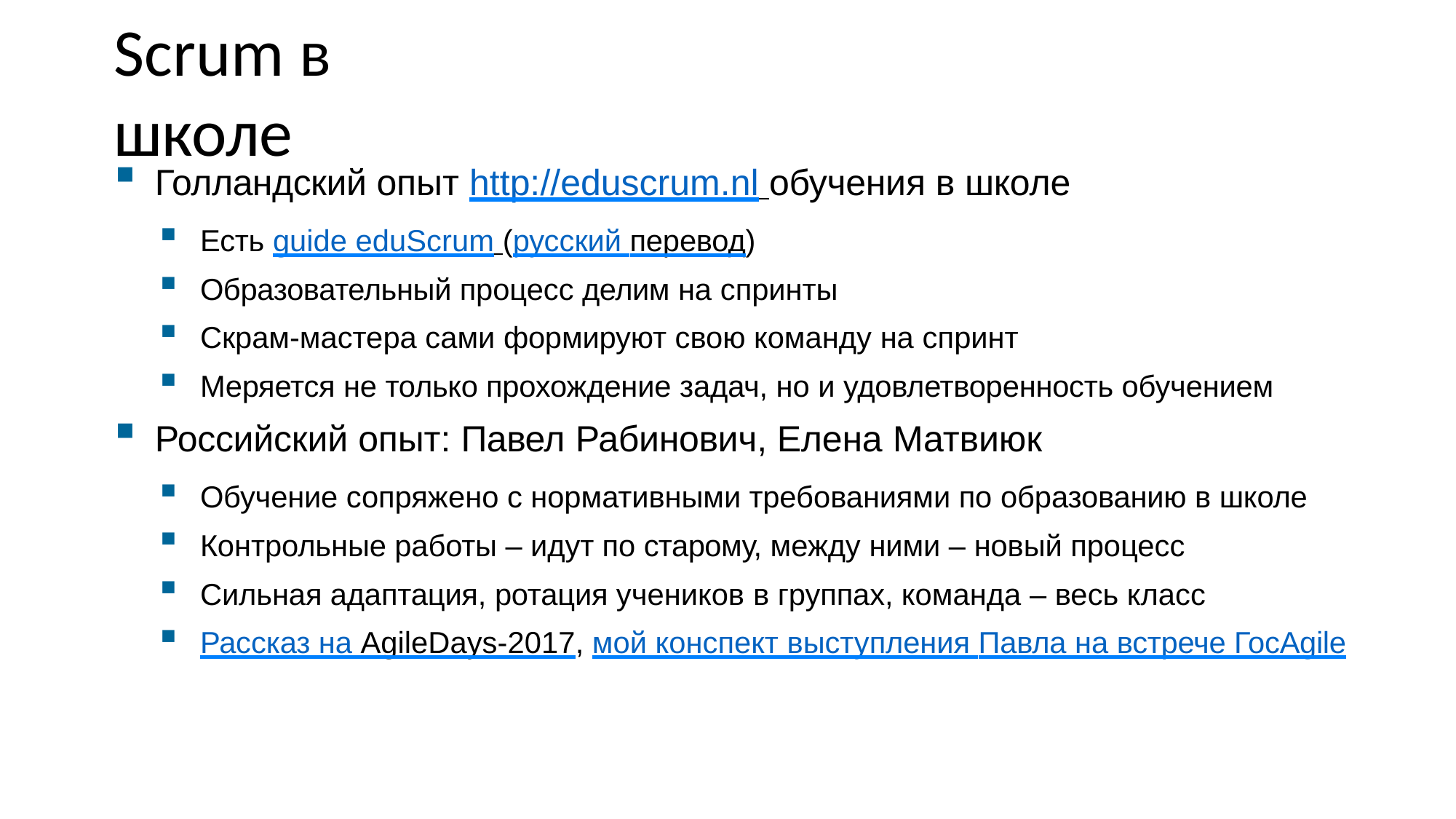

# Scrum в школе
Голландский опыт http://eduscrum.nl обучения в школе
Есть guide eduScrum (русский перевод)
Образовательный процесс делим на спринты
Скрам-мастера сами формируют свою команду на спринт
Меряется не только прохождение задач, но и удовлетворенность обучением
Российский опыт: Павел Рабинович, Елена Матвиюк
Обучение сопряжено с нормативными требованиями по образованию в школе
Контрольные работы – идут по старому, между ними – новый процесс
Сильная адаптация, ротация учеников в группах, команда – весь класс
Рассказ на AgileDays-2017, мой конспект выступления Павла на встрече ГосAgile